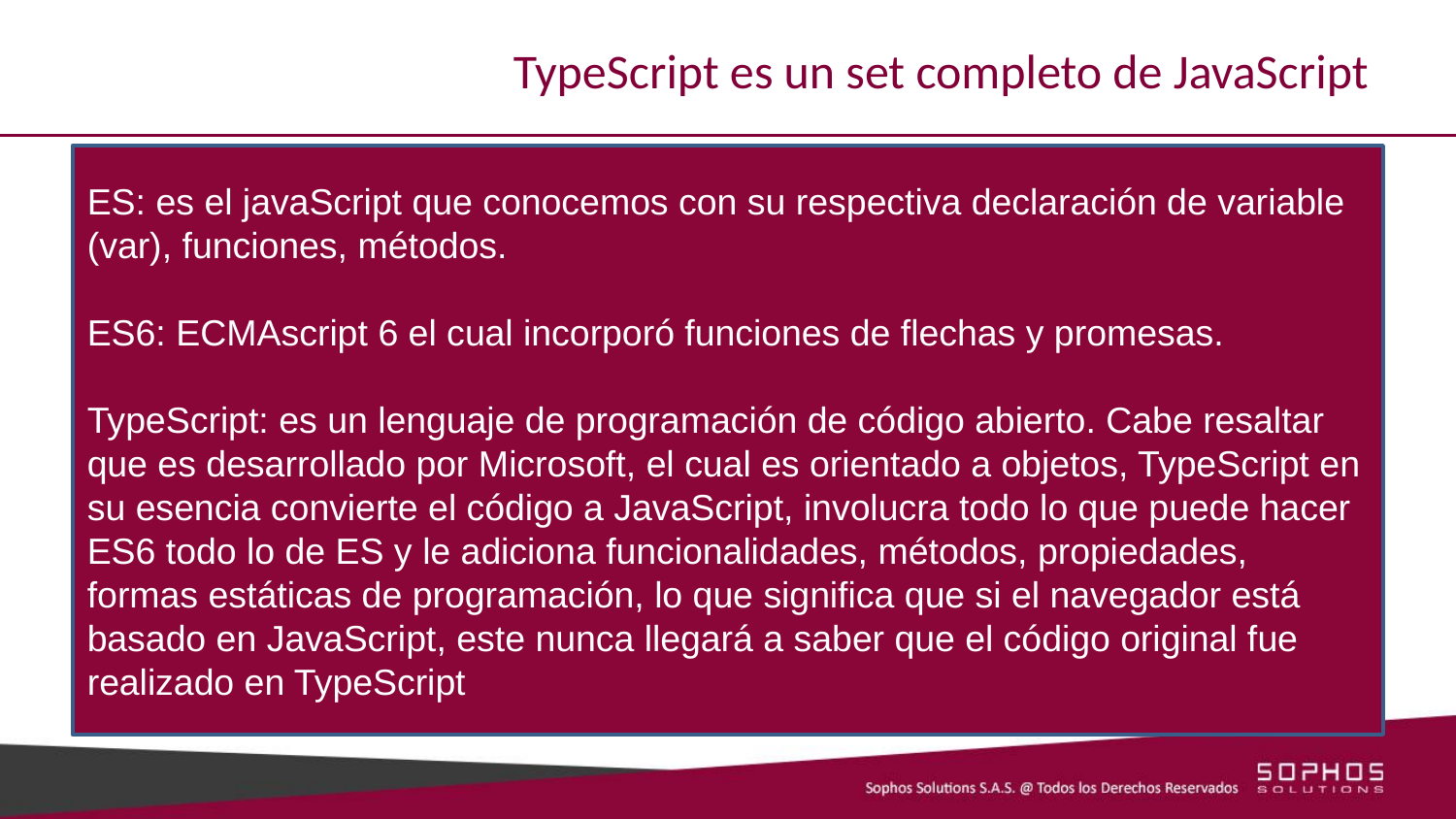

# TypeScript es un set completo de JavaScript

ES: es el javaScript que conocemos con su respectiva declaración de variable (var), funciones, métodos.

ES6: ECMAscript 6 el cual incorporó funciones de flechas y promesas.

TypeScript: es un lenguaje de programación de código abierto. Cabe resaltar que es desarrollado por Microsoft, el cual es orientado a objetos, TypeScript en su esencia convierte el código a JavaScript, involucra todo lo que puede hacer ES6 todo lo de ES y le adiciona funcionalidades, métodos, propiedades, formas estáticas de programación, lo que significa que si el navegador está basado en JavaScript, este nunca llegará a saber que el código original fue realizado en TypeScript